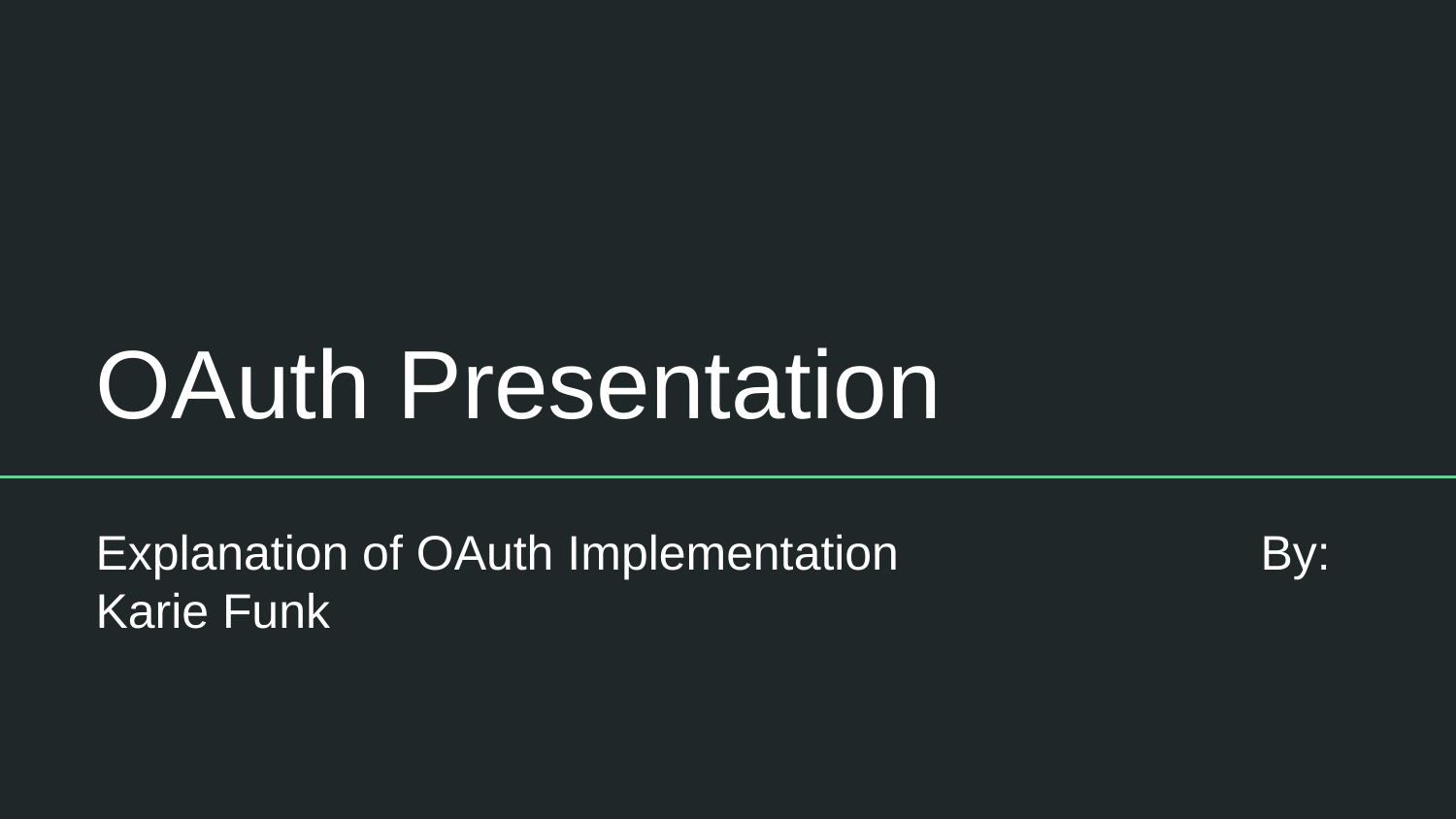

# OAuth Presentation
Explanation of OAuth Implementation			By: Karie Funk